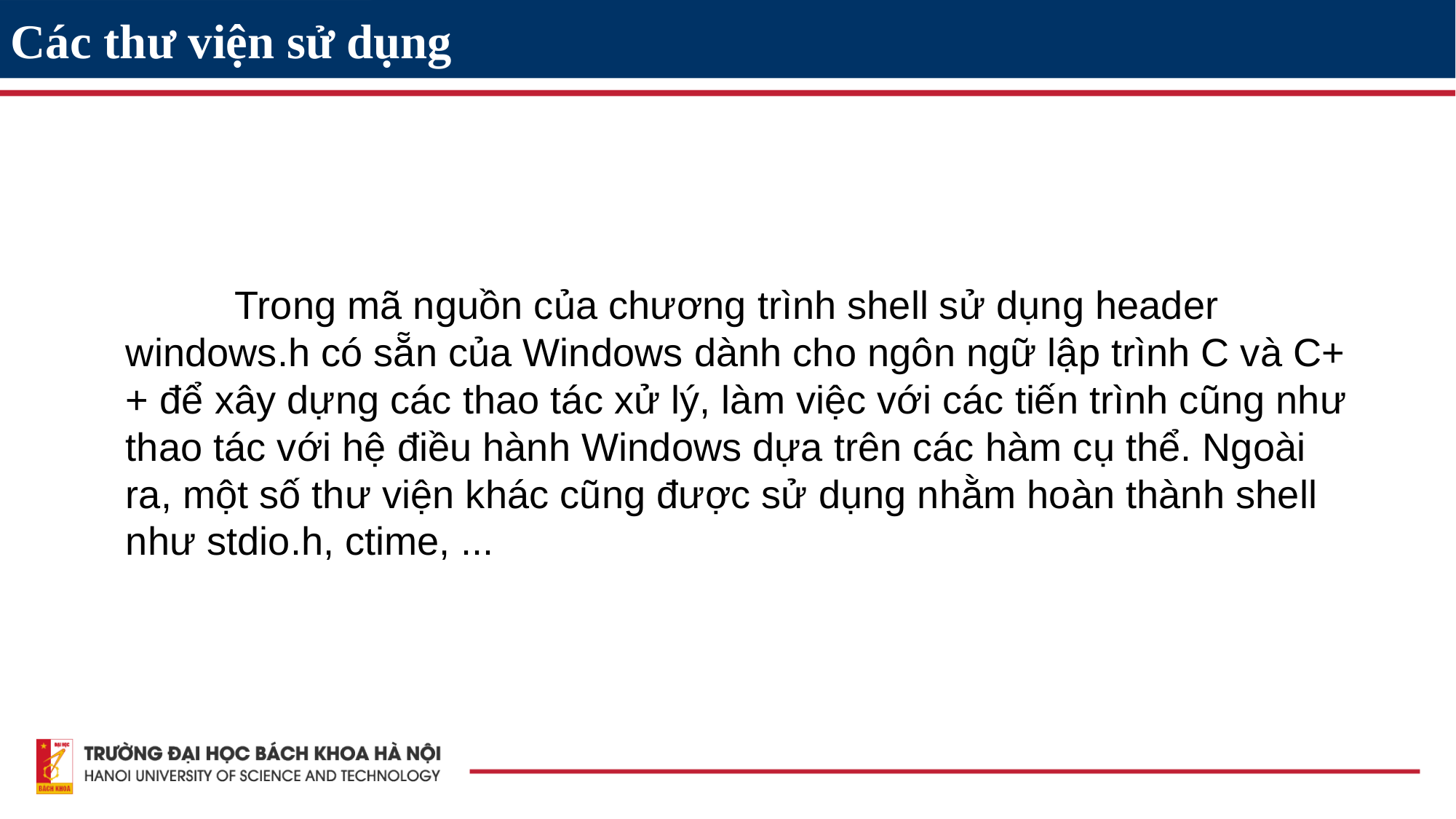

Các thư viện sử dụng

	Trong mã nguồn của chương trình shell sử dụng header windows.h có sẵn của Windows dành cho ngôn ngữ lập trình C và C++ để xây dựng các thao tác xử lý, làm việc với các tiến trình cũng như thao tác với hệ điều hành Windows dựa trên các hàm cụ thể. Ngoài ra, một số thư viện khác cũng được sử dụng nhằm hoàn thành shell như stdio.h, ctime, ...